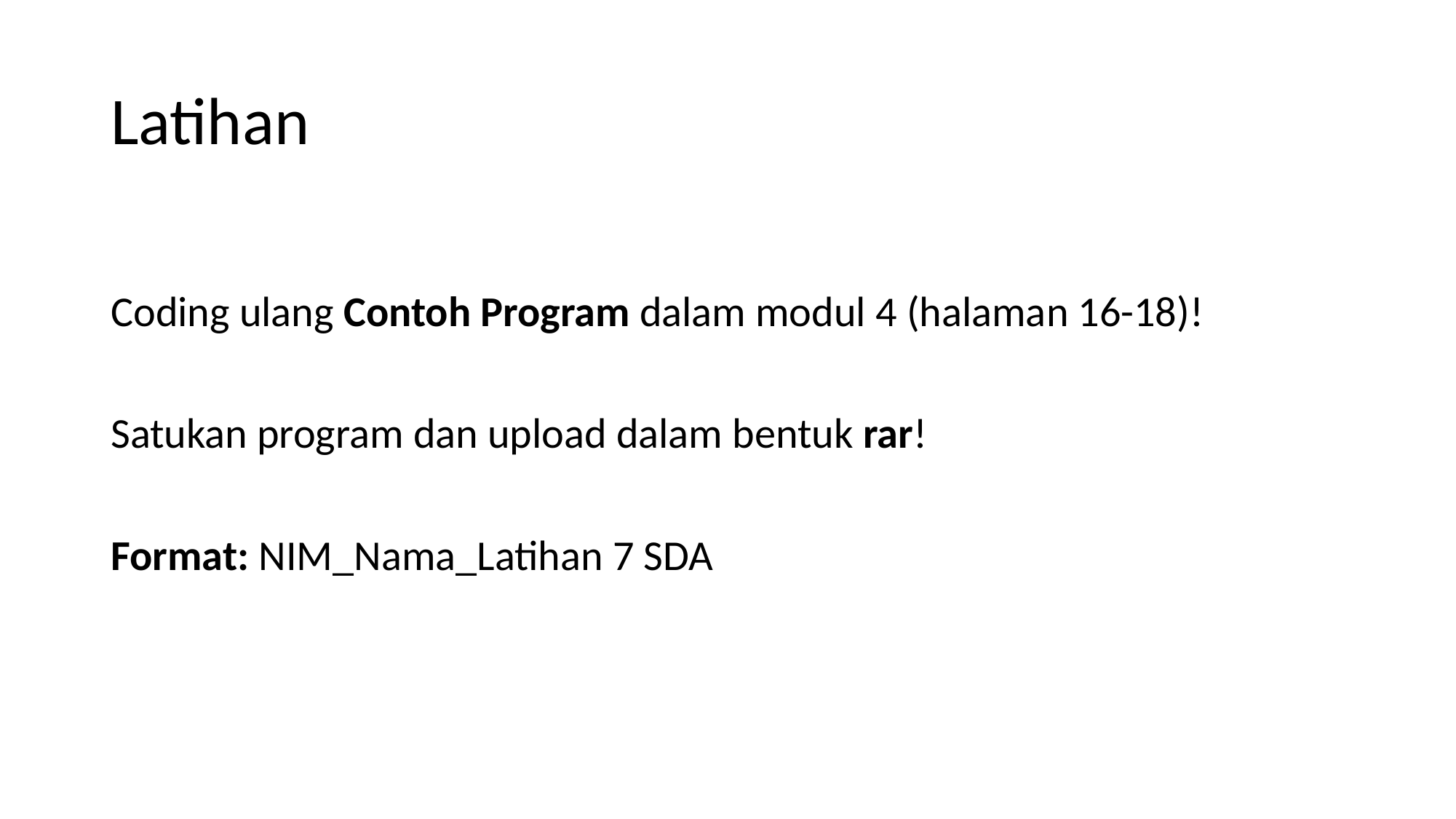

# Latihan

Coding ulang Contoh Program dalam modul 4 (halaman 16-18)!

Satukan program dan upload dalam bentuk rar!

Format: NIM_Nama_Latihan 7 SDA